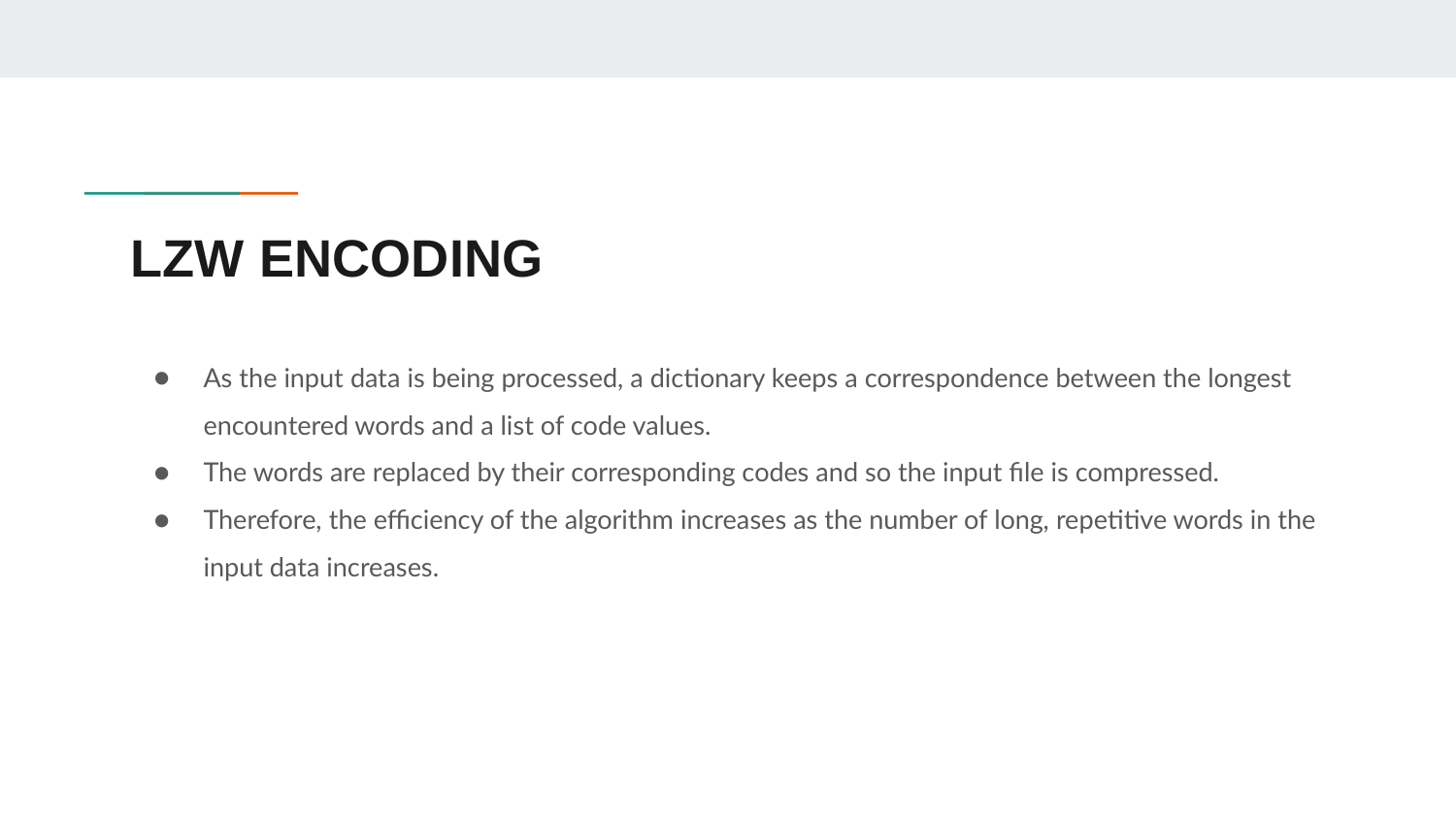

# LZW ENCODING
As the input data is being processed, a dictionary keeps a correspondence between the longest encountered words and a list of code values.
The words are replaced by their corresponding codes and so the input file is compressed.
Therefore, the efficiency of the algorithm increases as the number of long, repetitive words in the input data increases.